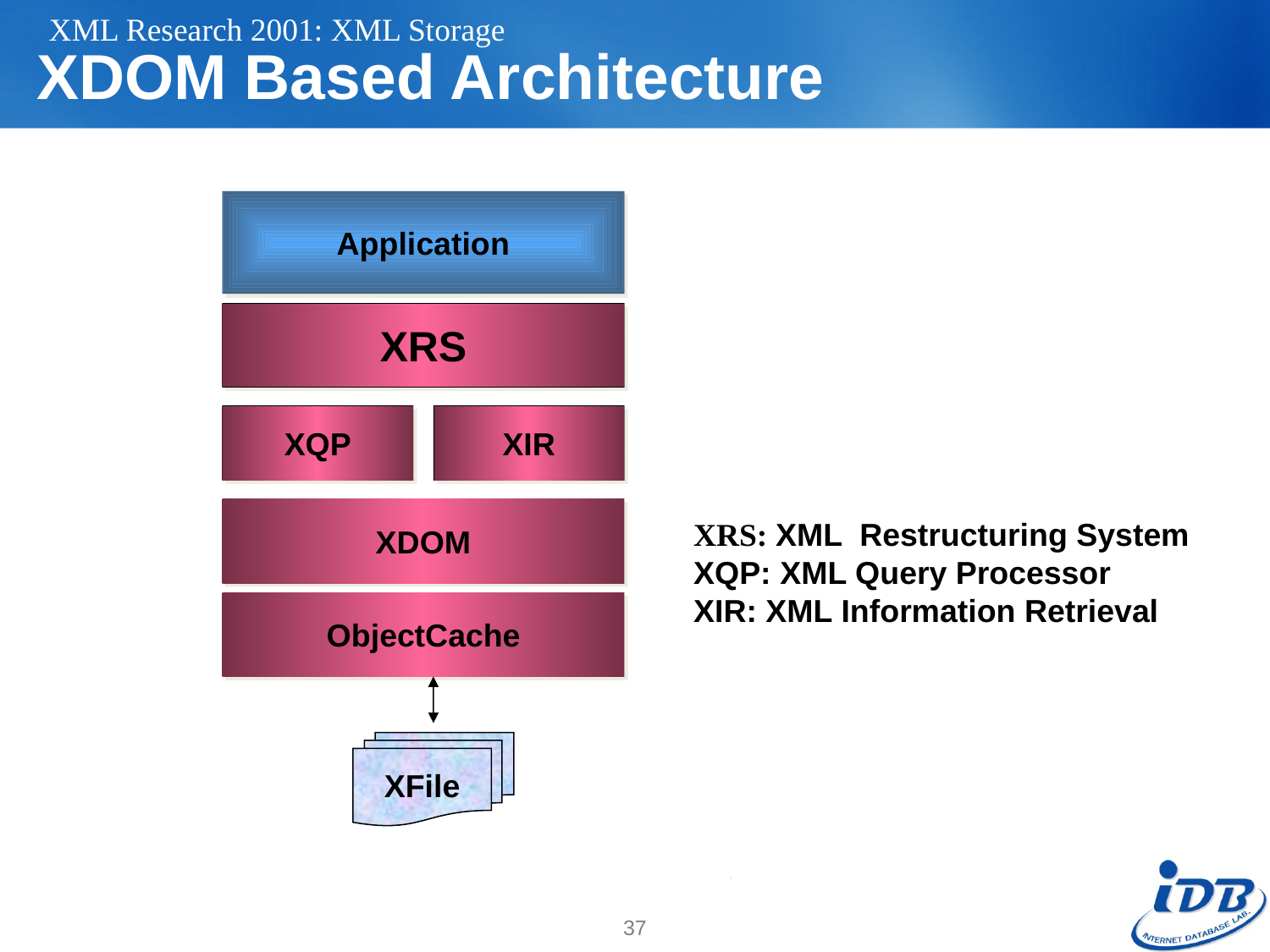

XML Research 2001: XML Storage
# XDOM Based Architecture
Application
XRS
XQP
XIR
XDOM
ObjectCache

XFile
XRS: XML  Restructuring System
XQP: XML Query Processor
XIR: XML Information Retrieval
37